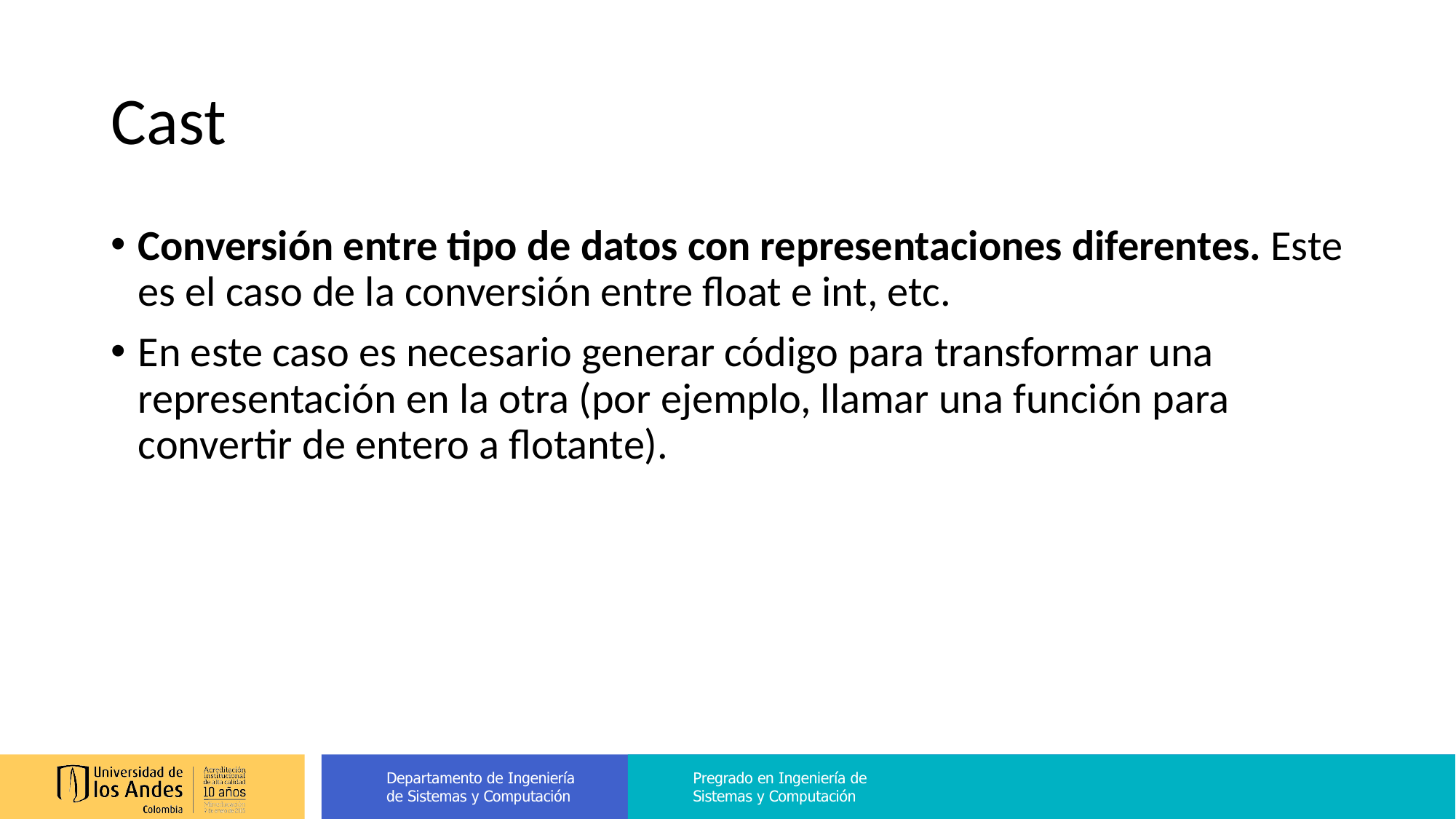

# Cast
Conversión entre tipo de datos con representaciones diferentes. Este es el caso de la conversión entre float e int, etc.
En este caso es necesario generar código para transformar una representación en la otra (por ejemplo, llamar una función para convertir de entero a flotante).